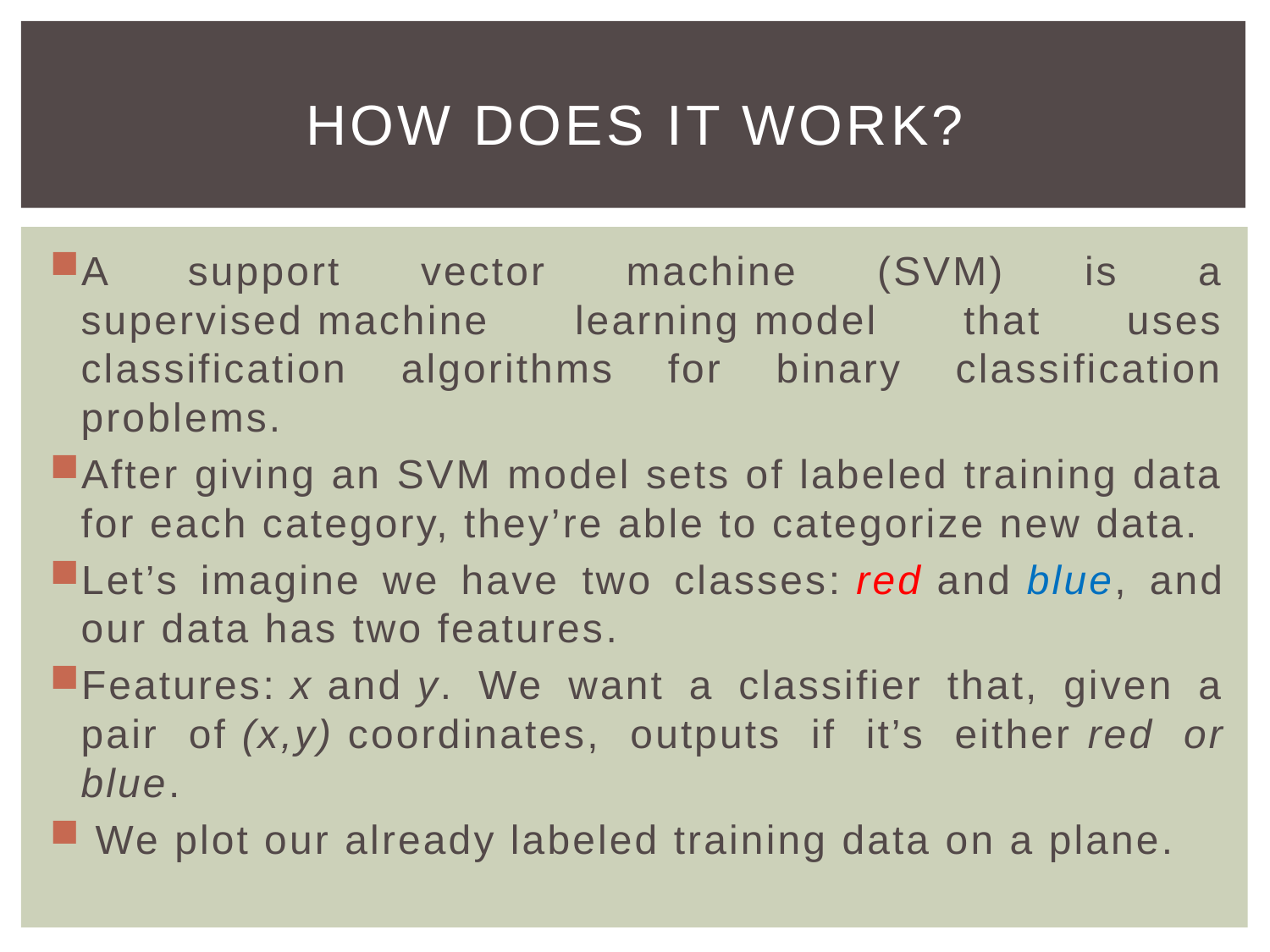

# How does it work?
A support vector machine (SVM) is a supervised machine learning model that uses classification algorithms for binary classification problems.
After giving an SVM model sets of labeled training data for each category, they’re able to categorize new data.
Let’s imagine we have two classes: red and blue, and our data has two features.
Features: x and y. We want a classifier that, given a pair of (x,y) coordinates, outputs if it’s either red or blue.
 We plot our already labeled training data on a plane.